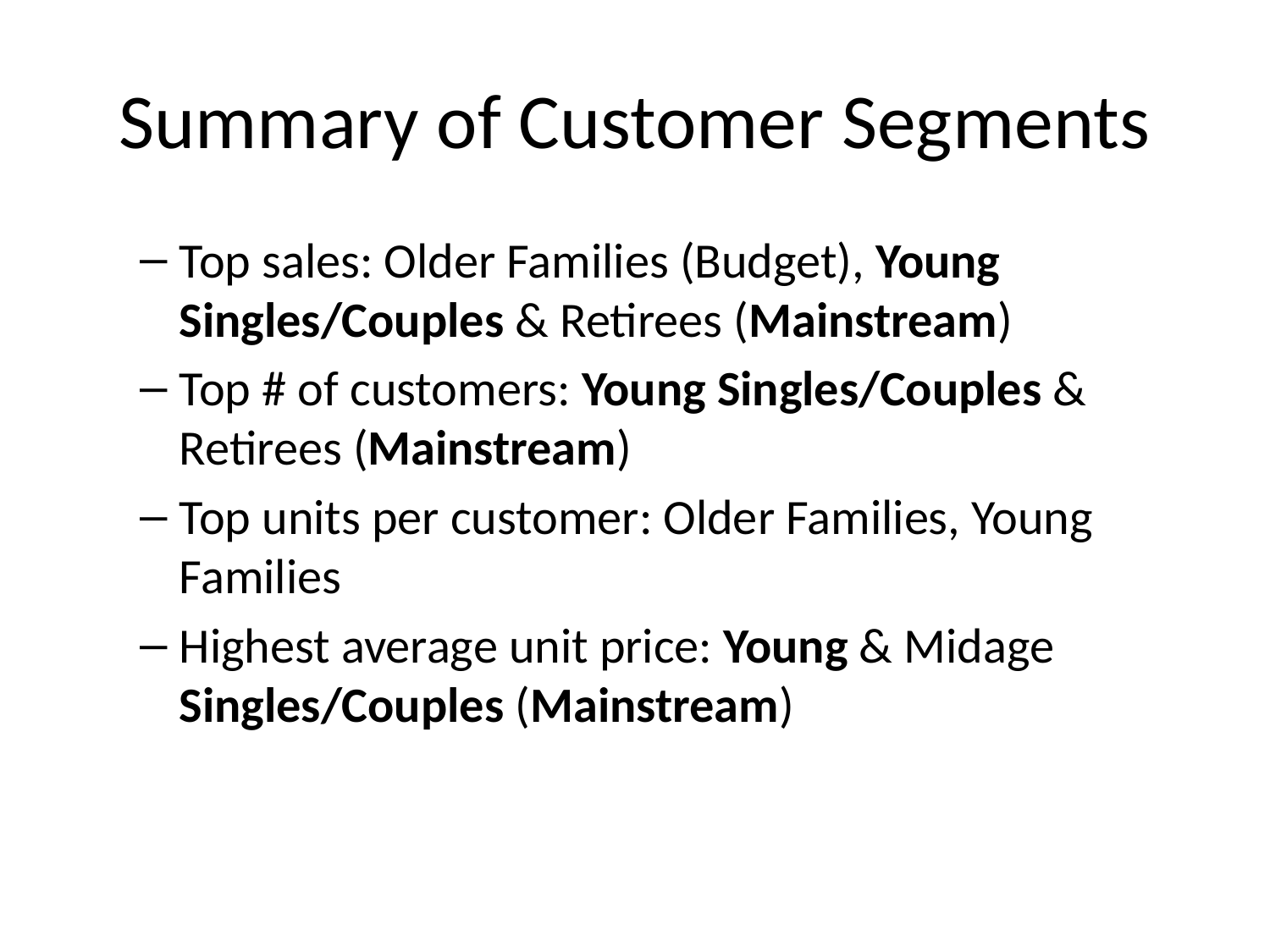

# Summary of Customer Segments
Top sales: Older Families (Budget), Young Singles/Couples & Retirees (Mainstream)
Top # of customers: Young Singles/Couples & Retirees (Mainstream)
Top units per customer: Older Families, Young Families
Highest average unit price: Young & Midage Singles/Couples (Mainstream)